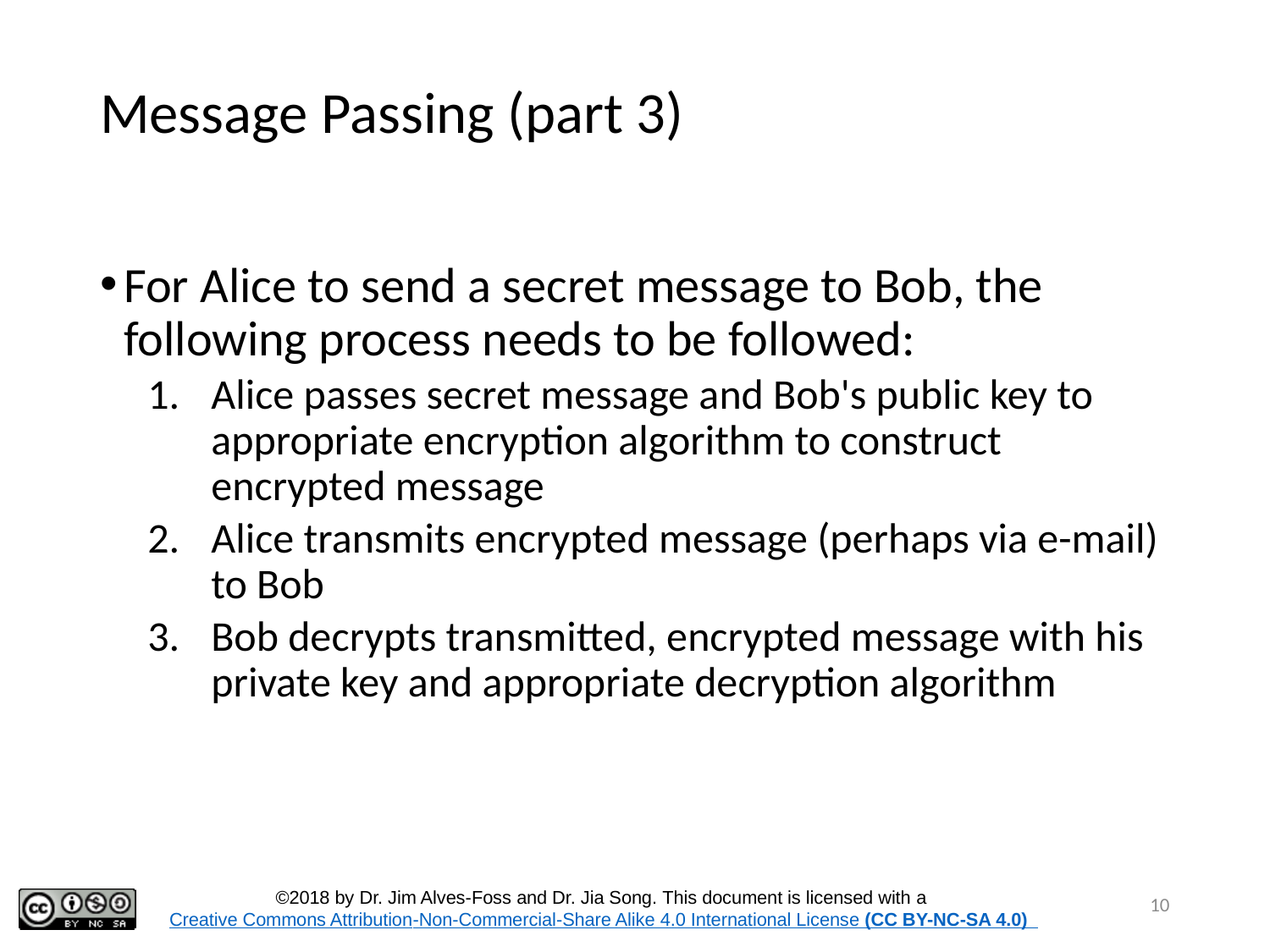

# Message Passing (part 3)
For Alice to send a secret message to Bob, the following process needs to be followed:
Alice passes secret message and Bob's public key to appropriate encryption algorithm to construct encrypted message
Alice transmits encrypted message (perhaps via e-mail) to Bob
Bob decrypts transmitted, encrypted message with his private key and appropriate decryption algorithm
10